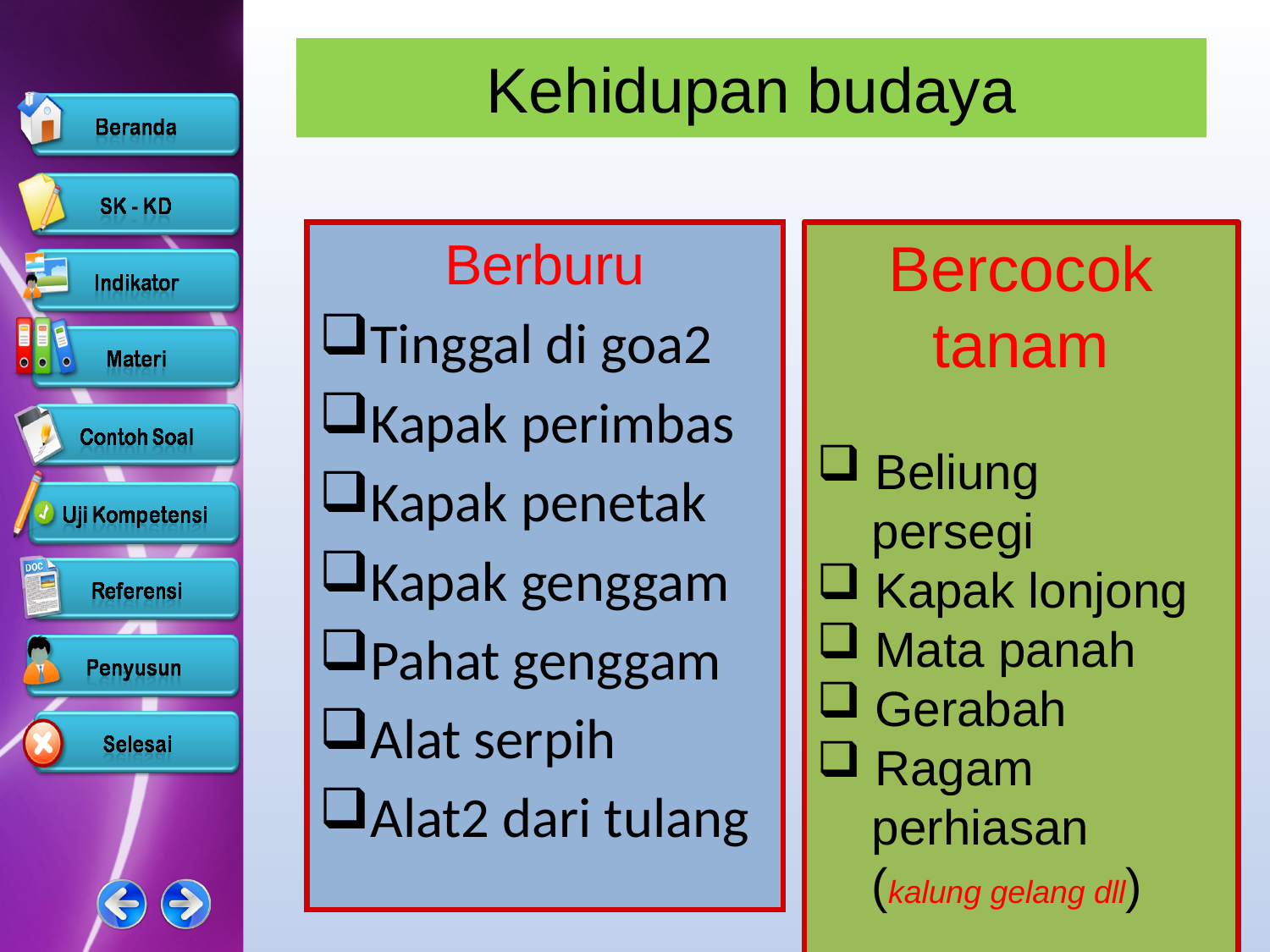

# Kehidupan budaya
Berburu
Tinggal di goa2
Kapak perimbas
Kapak penetak
Kapak genggam
Pahat genggam
Alat serpih
Alat2 dari tulang
Bercocok tanam

 Beliung
    persegi
 Kapak lonjong
 Mata panah
 Gerabah
 Ragam
    perhiasan
    (kalung gelang dll)